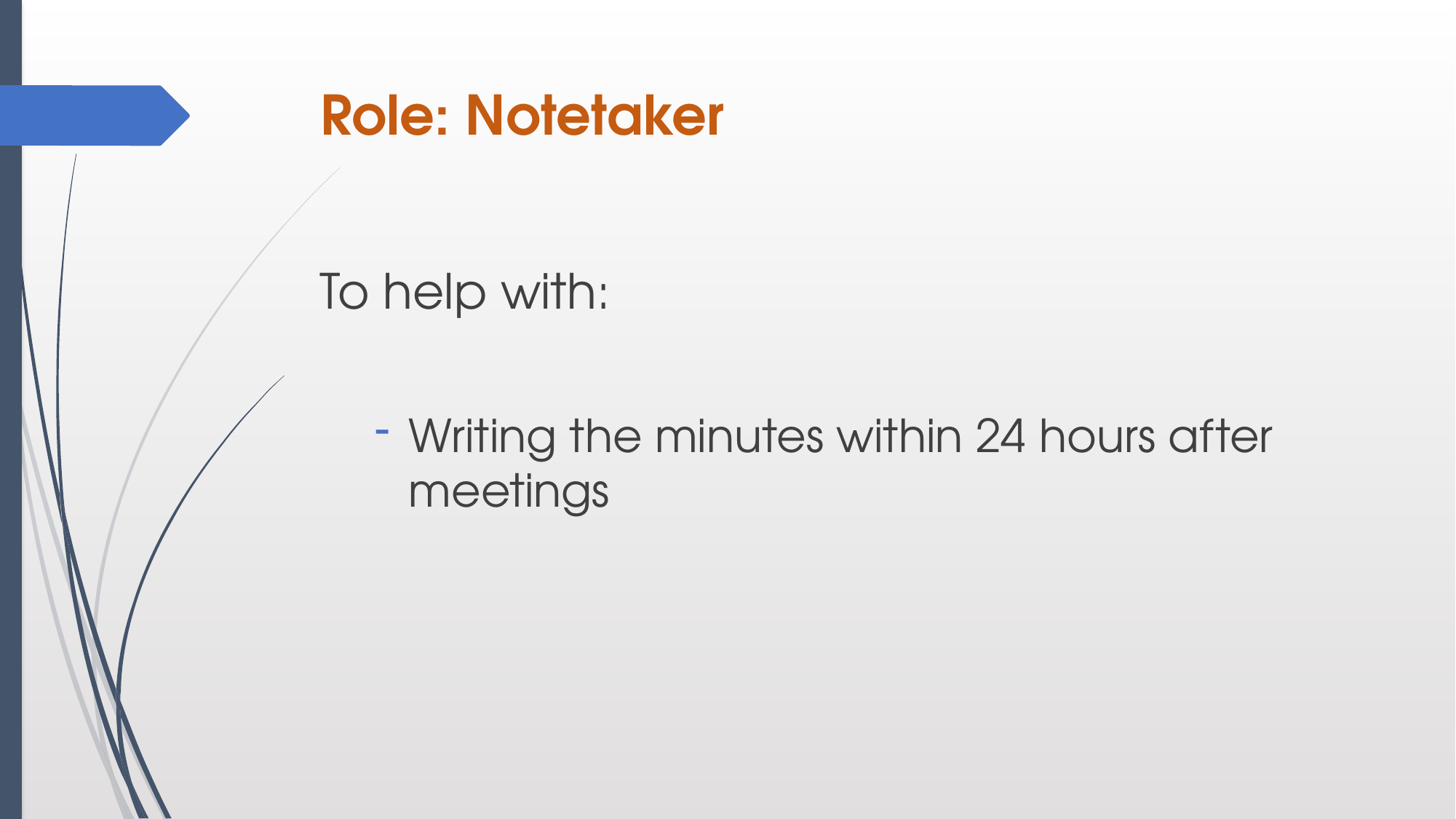

# Role: Notetaker
To help with:

Writing the minutes within 24 hours after meetings